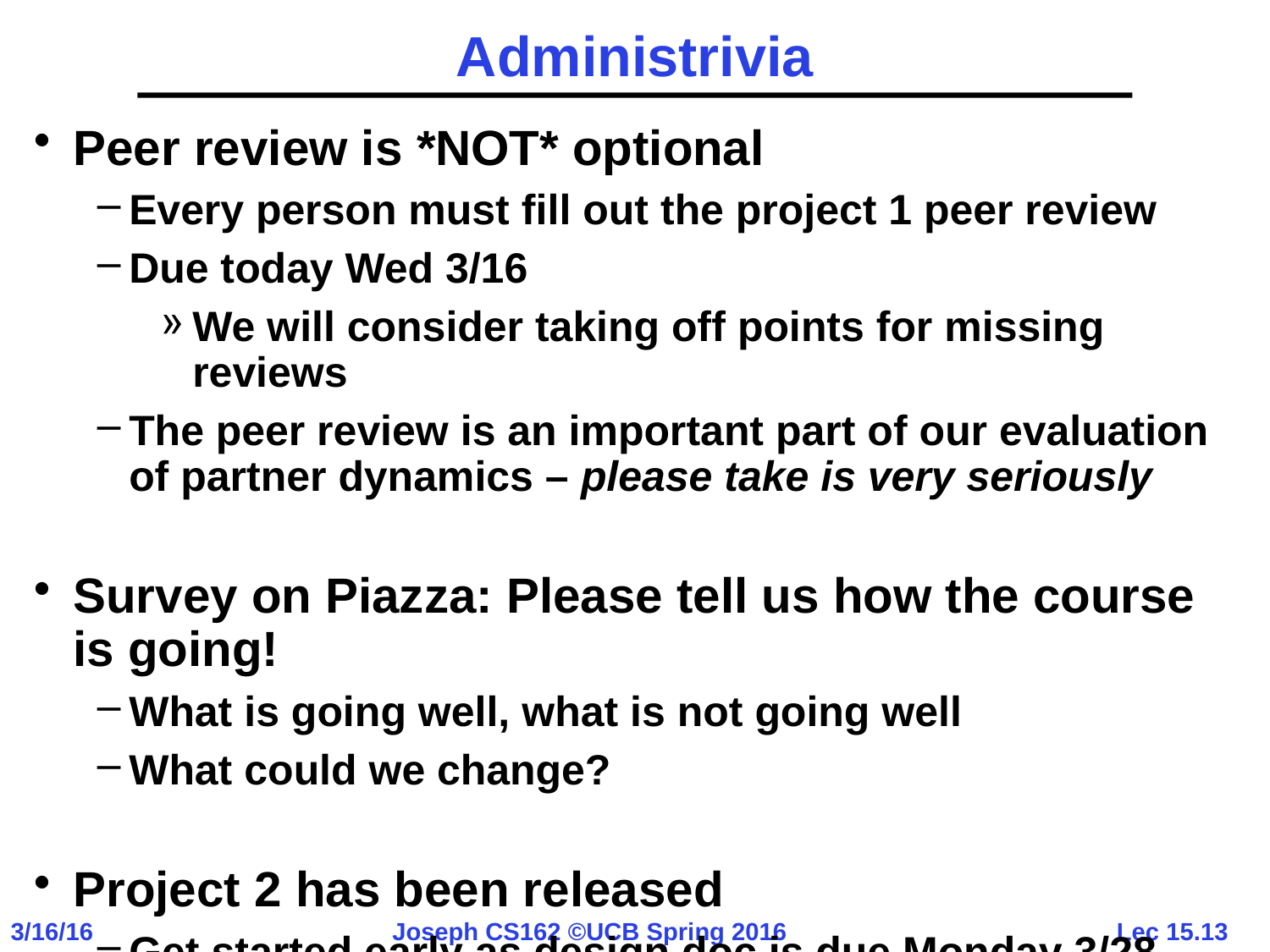

# Administrivia
Peer review is *NOT* optional
Every person must fill out the project 1 peer review
Due today Wed 3/16
We will consider taking off points for missing reviews
The peer review is an important part of our evaluation of partner dynamics – please take is very seriously

Survey on Piazza: Please tell us how the course is going!
What is going well, what is not going well
What could we change?

Project 2 has been released
Get started early as design doc is due Monday 3/28